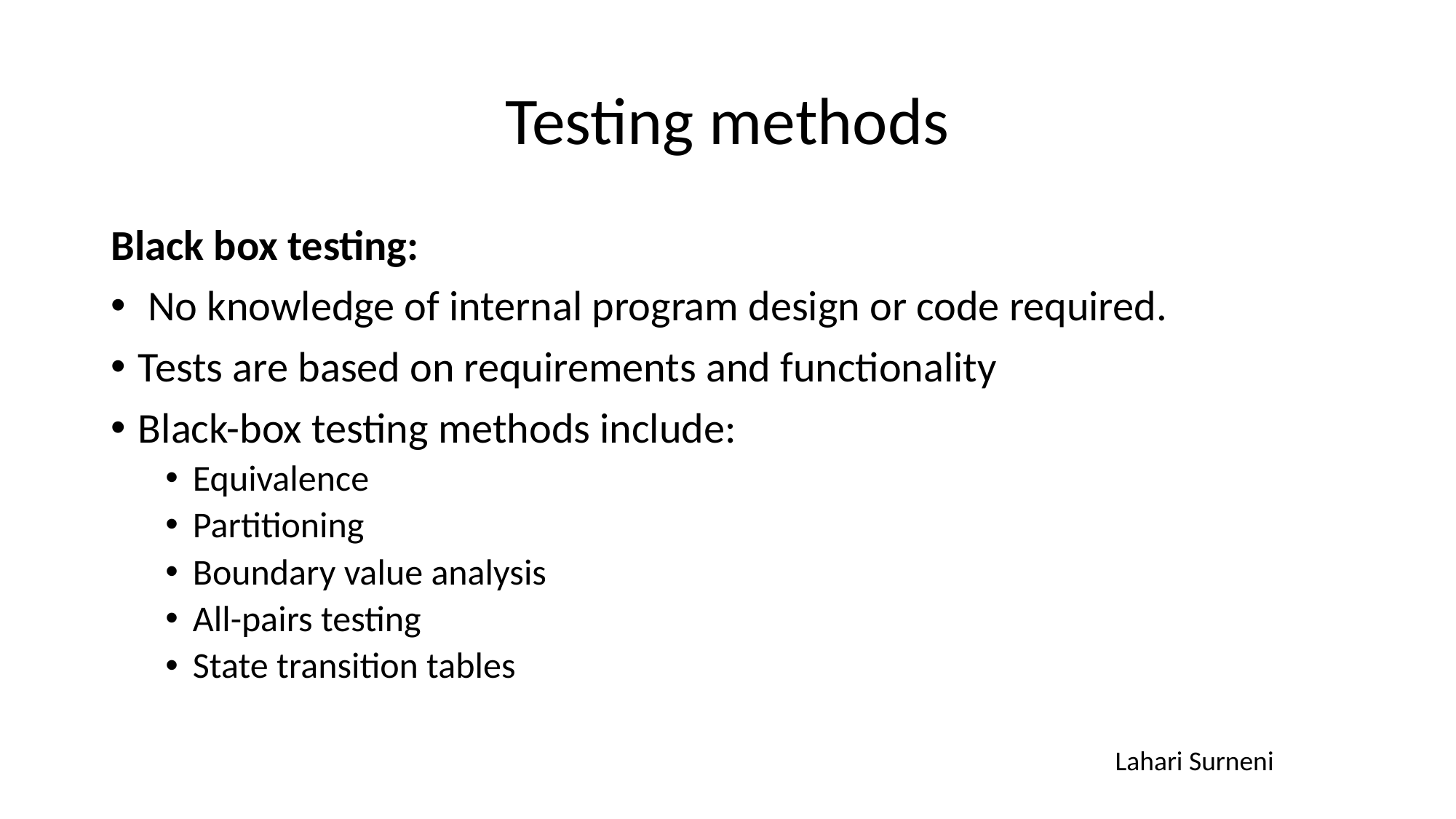

# Testing methods
Black box testing:
 No knowledge of internal program design or code required.
Tests are based on requirements and functionality
Black-box testing methods include:
Equivalence
Partitioning
Boundary value analysis
All-pairs testing
State transition tables
Lahari Surneni